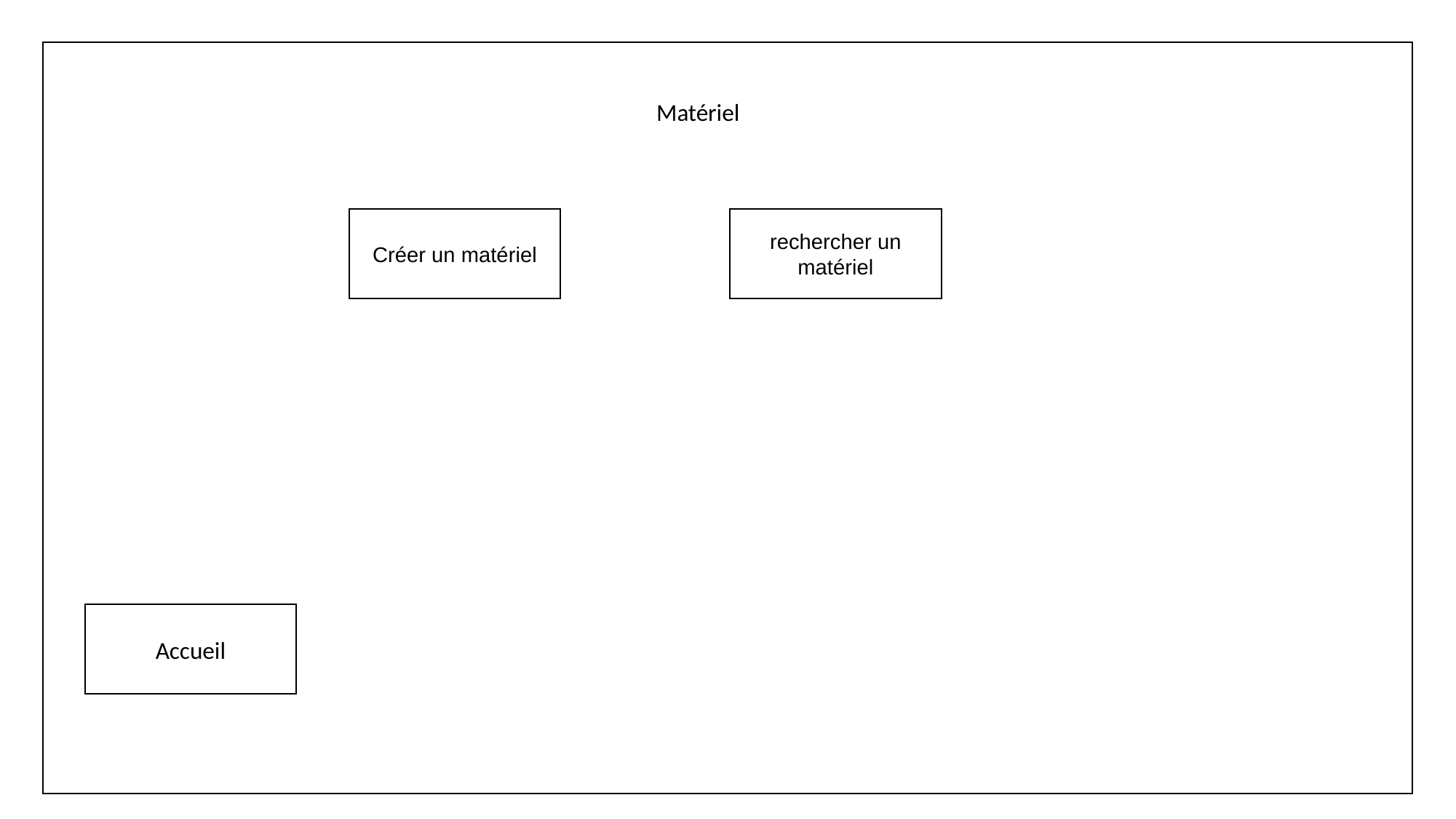

Matériel
Créer un matériel
rechercher un matériel
Accueil